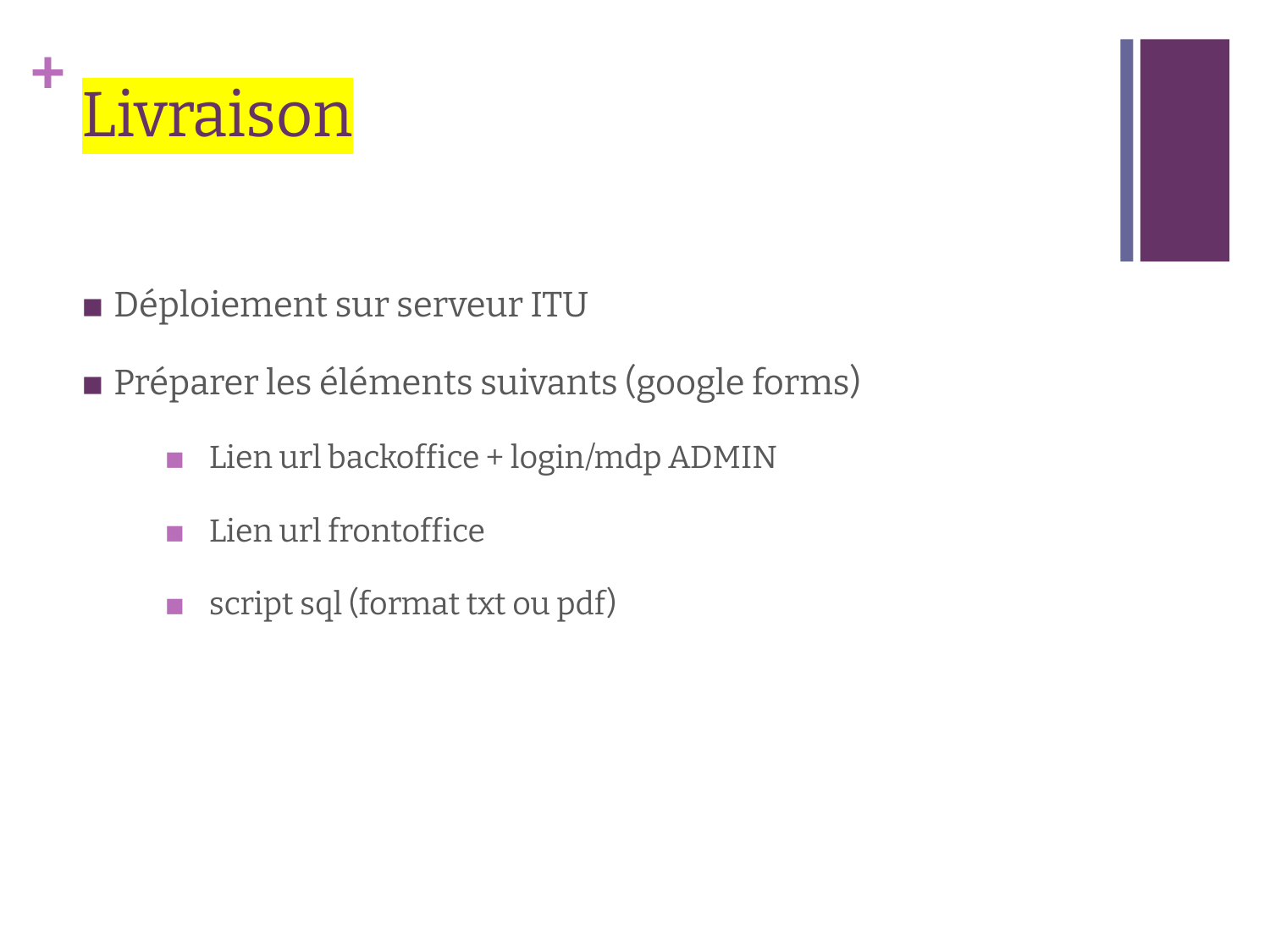

# Livraison
Déploiement sur serveur ITU
Préparer les éléments suivants (google forms)
Lien url backoffice + login/mdp ADMIN
Lien url frontoffice
script sql (format txt ou pdf)